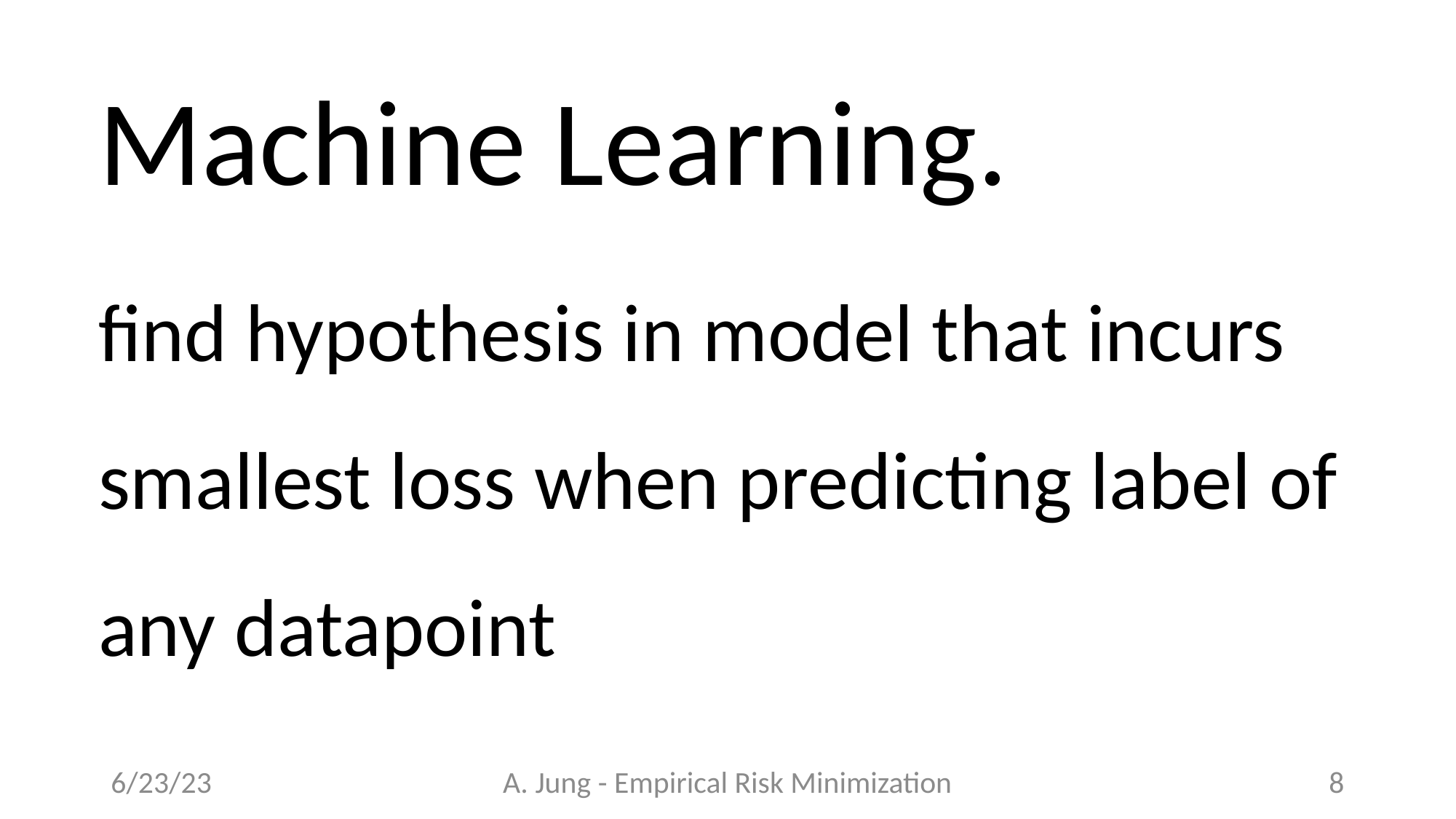

# Machine Learning.
find hypothesis in model that incurs smallest loss when predicting label of any datapoint
6/23/23
A. Jung - Empirical Risk Minimization
8